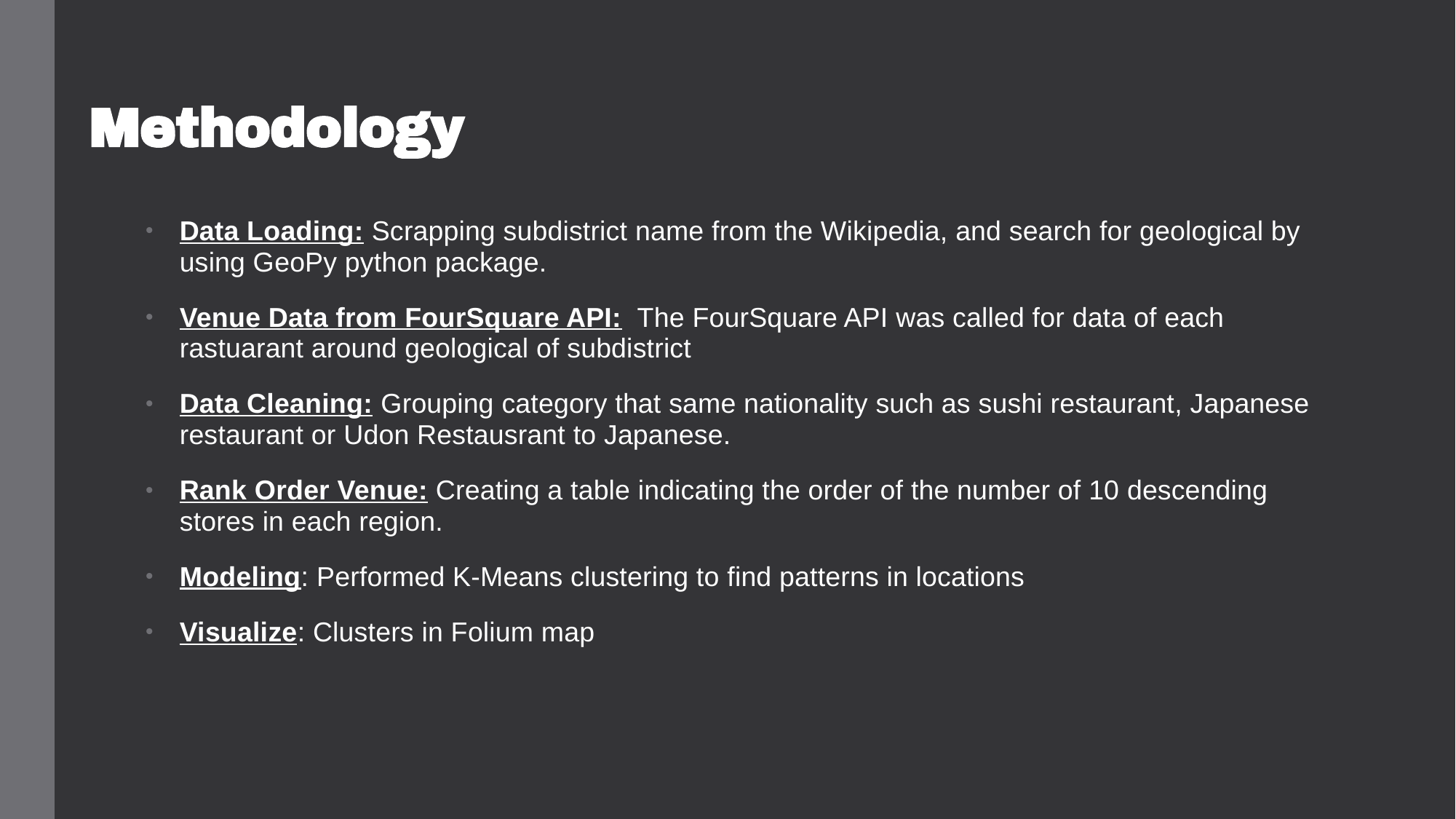

# Methodology
Data Loading: Scrapping subdistrict name from the Wikipedia, and search for geological by using GeoPy python package.
Venue Data from FourSquare API:  The FourSquare API was called for data of each rastuarant around geological of subdistrict
Data Cleaning: Grouping category that same nationality such as sushi restaurant, Japanese restaurant or Udon Restausrant to Japanese.
Rank Order Venue: Creating a table indicating the order of the number of 10 descending stores in each region.
Modeling: Performed K-Means clustering to find patterns in locations
Visualize: Clusters in Folium map